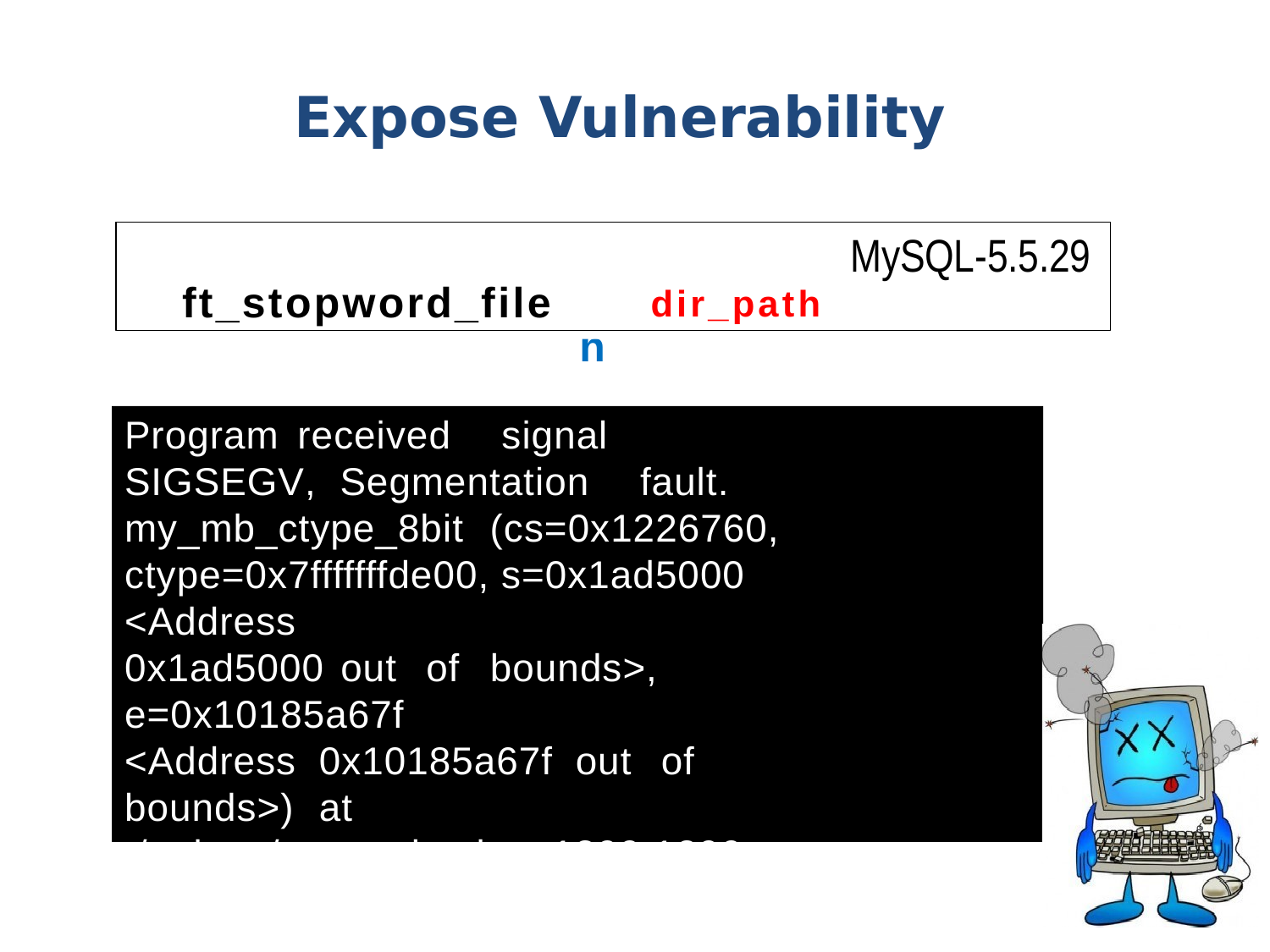

# Expose Vulnerability
MySQL-5.5.29
ft_stopword_file	dir_path

file_path

Program	received	 signal SIGSEGV,  Segmentation	fault.  my_mb_ctype_8bit	(cs=0x1226760,
ctype=0x7fffffffde00, s=0x1ad5000 <Address
0x1ad5000	out	of	bounds>, e=0x10185a67f
<Address	0x10185a67f	out	of	bounds>)	at
./strings/ctype-simple.c:1299 1299	*ctype=
cs->ctype[*s + 1];
……